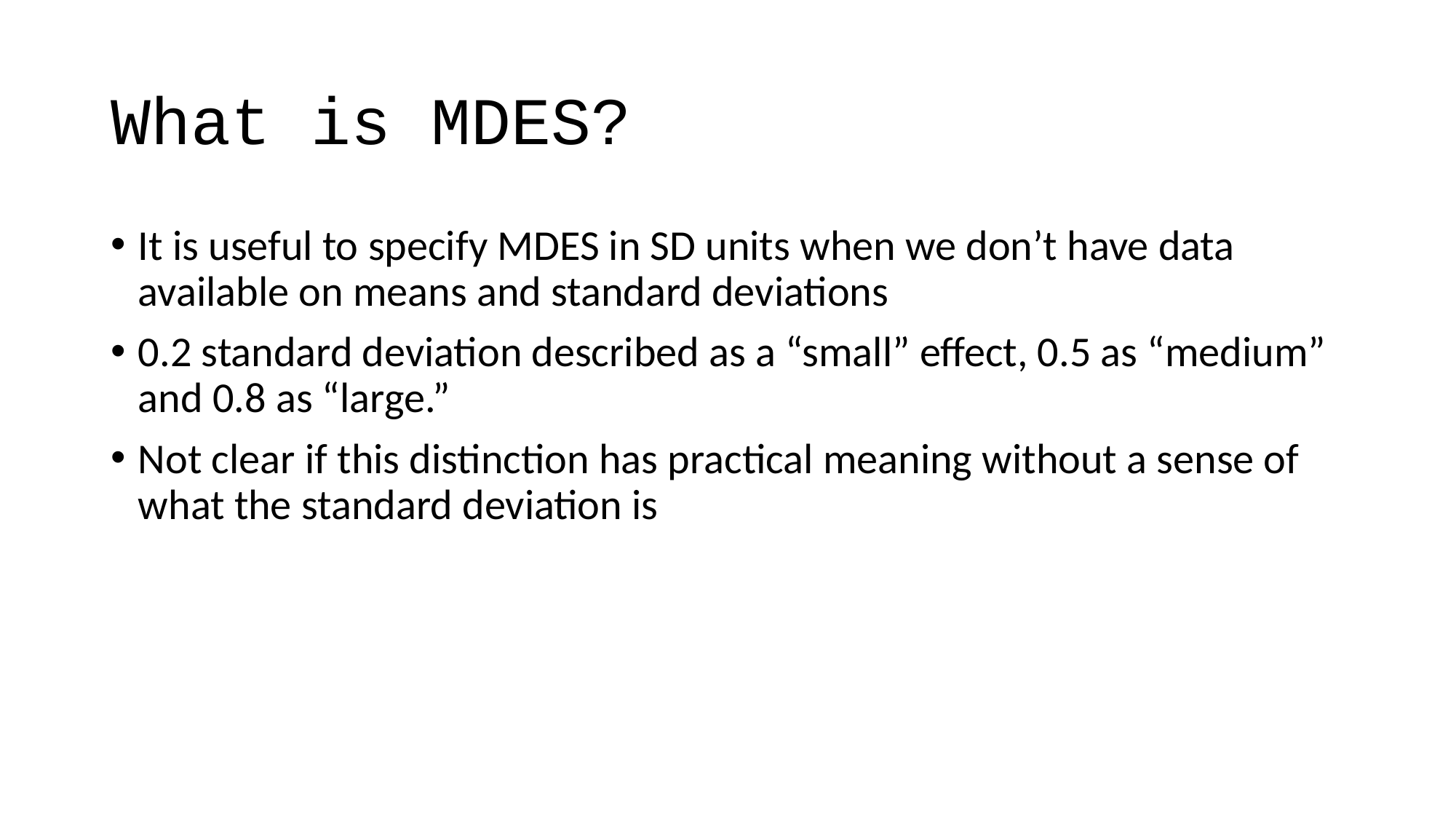

# What is MDES?
It is useful to specify MDES in SD units when we don’t have data available on means and standard deviations
0.2 standard deviation described as a “small” effect, 0.5 as “medium” and 0.8 as “large.”
Not clear if this distinction has practical meaning without a sense of what the standard deviation is